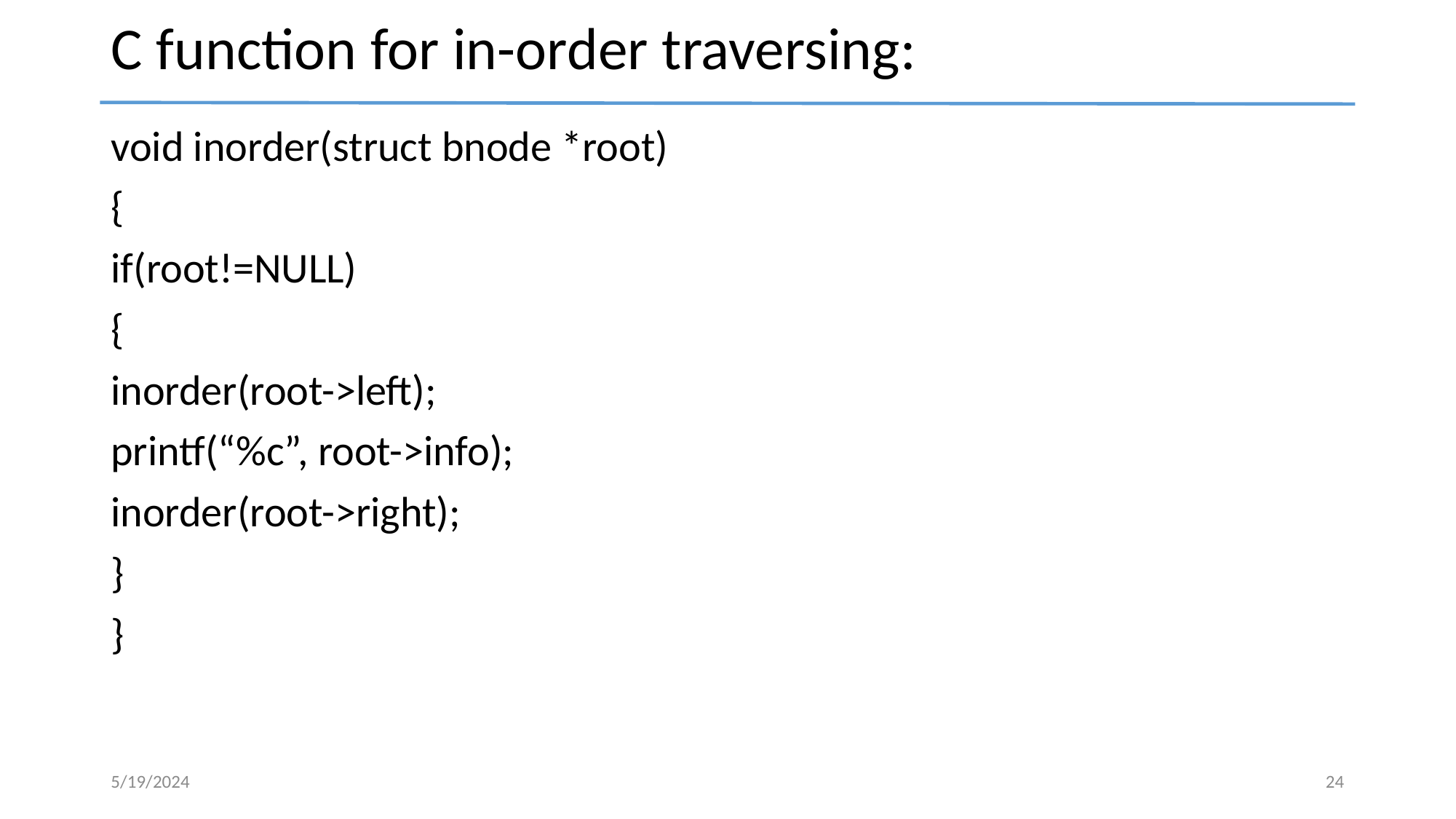

# C function for in-order traversing:
void inorder(struct bnode *root)
{
if(root!=NULL)
{
inorder(root->left);
printf(“%c”, root->info);
inorder(root->right);
}
}
5/19/2024
24